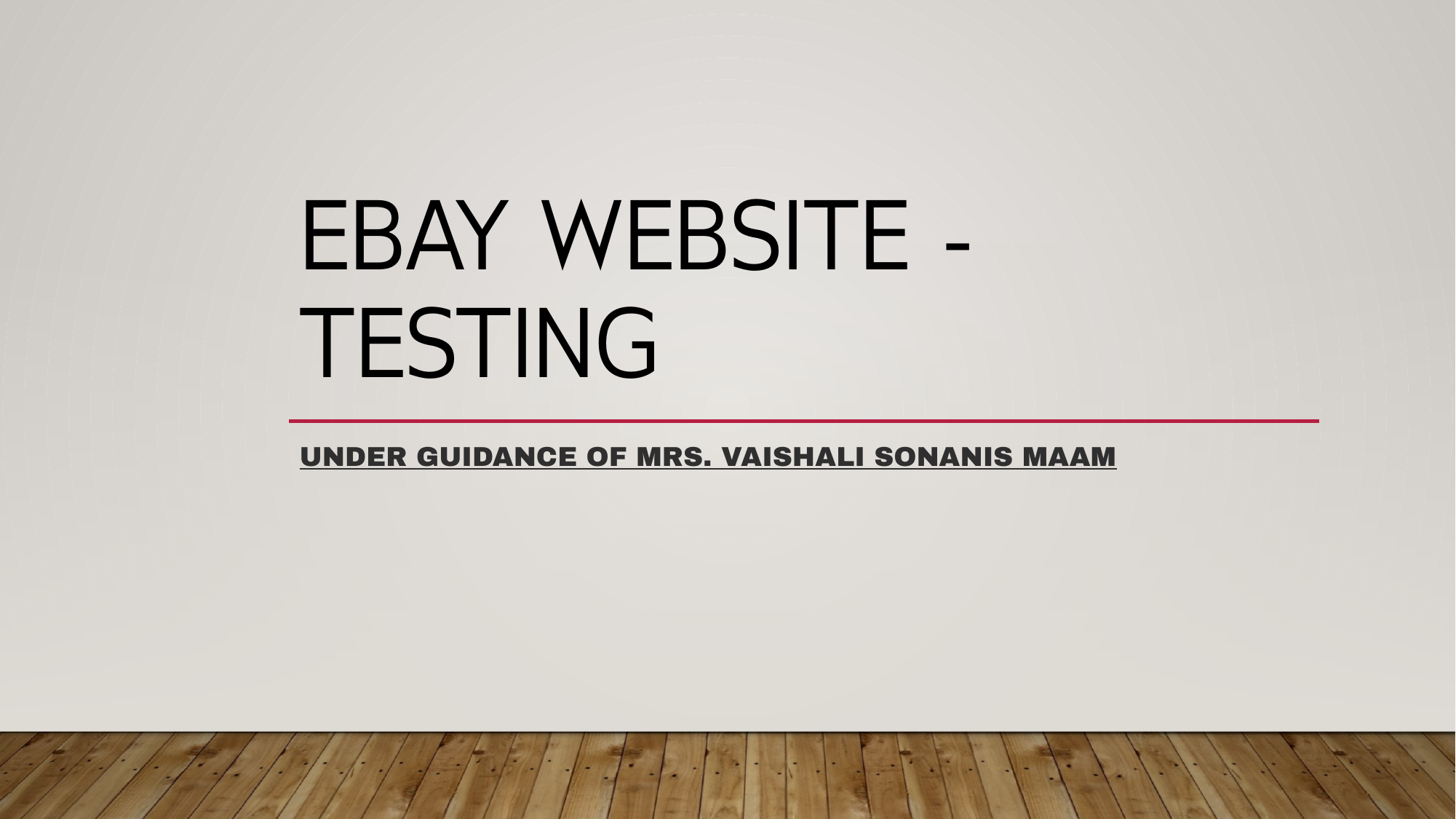

# Ebay Website - Testing
Under Guidance oF Mrs. Vaishali sonanis maam